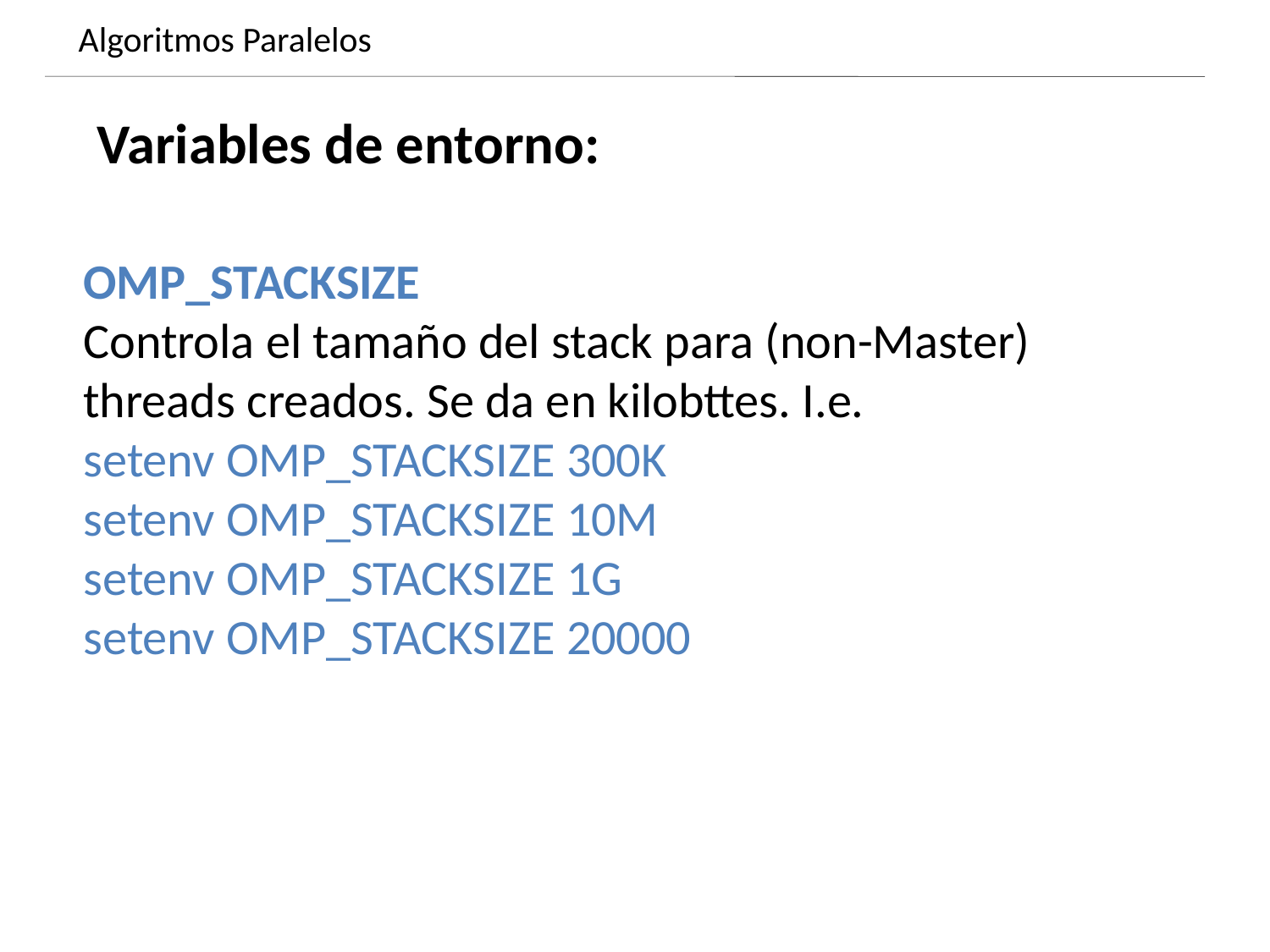

Algoritmos Paralelos
Dynamics of growing SMBHs in galaxy cores

Variables de entorno:
OMP_STACKSIZE
Controla el tamaño del stack para (non-Master) threads creados. Se da en kilobttes. I.e.
setenv OMP_STACKSIZE 300K
setenv OMP_STACKSIZE 10M
setenv OMP_STACKSIZE 1G
setenv OMP_STACKSIZE 20000